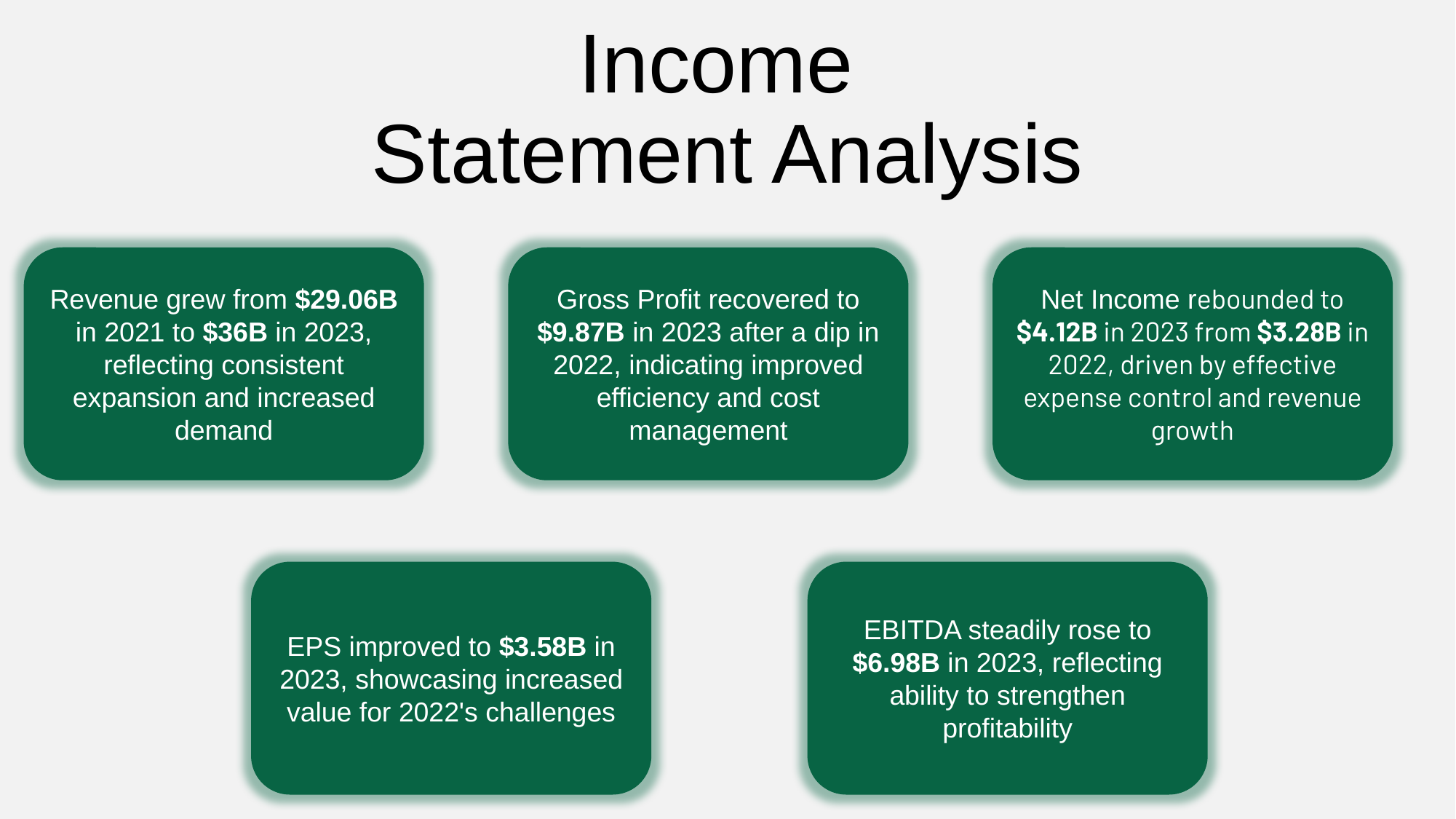

# Income Statement Analysis
Revenue grew from $29.06B in 2021 to $36B in 2023, reflecting consistent expansion and increased demand
Gross Profit recovered to $9.87B in 2023 after a dip in 2022, indicating improved efficiency and cost management
Net Income rebounded to $4.12B in 2023 from $3.28B in 2022, driven by effective expense control and revenue growth
EPS improved to $3.58B in 2023, showcasing increased value for 2022's challenges
EBITDA steadily rose to $6.98B in 2023, reflecting ability to strengthen profitability